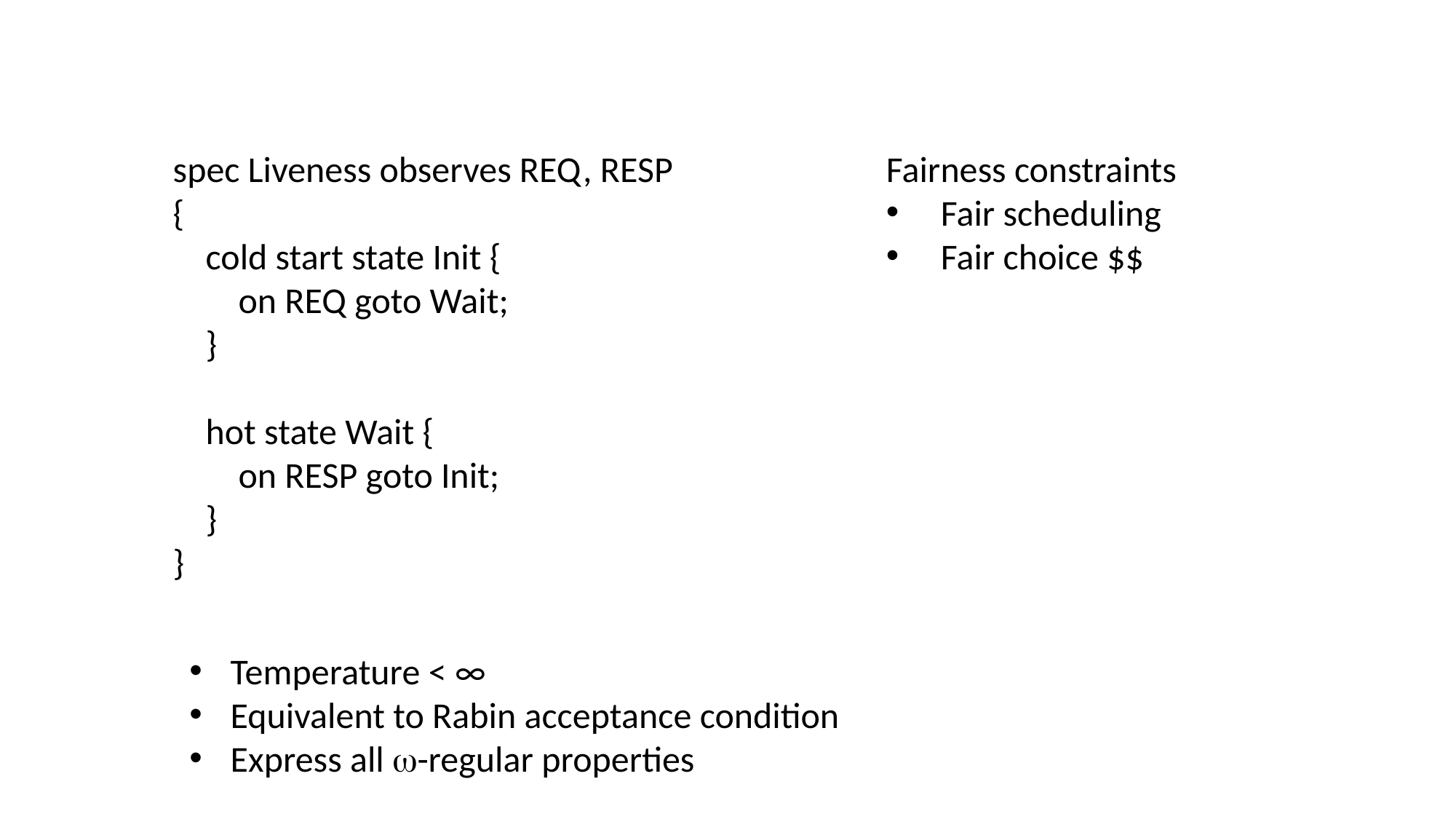

spec Liveness observes REQ, RESP
{
    cold start state Init {
        on REQ goto Wait;
    }

    hot state Wait {
        on RESP goto Init;
    }
}
Fairness constraints
Fair scheduling
Fair choice $$

Temperature < ∞
Equivalent to Rabin acceptance condition
Express all ω-regular properties